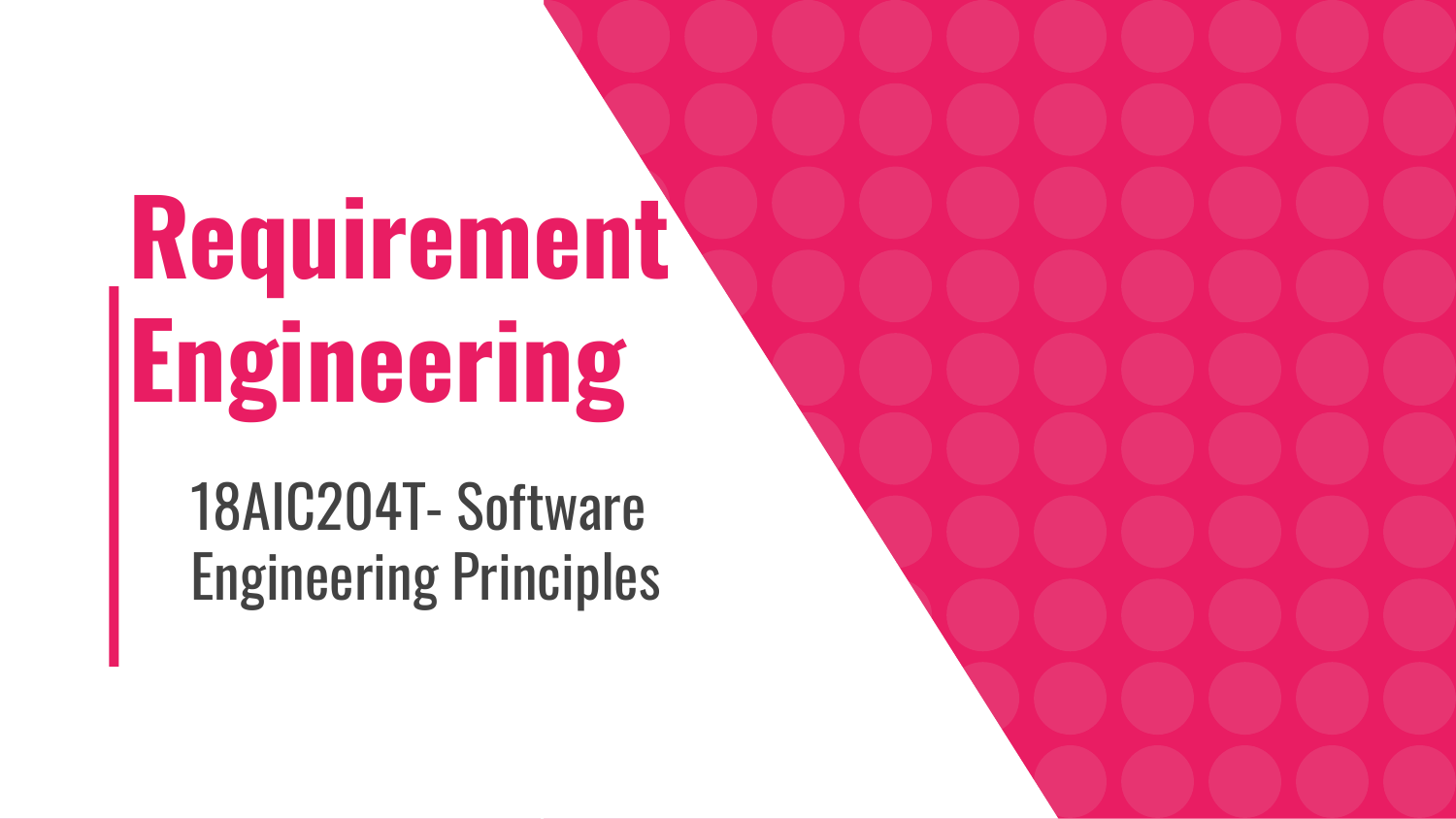

# Requirement Engineering
18AIC204T- Software Engineering Principles